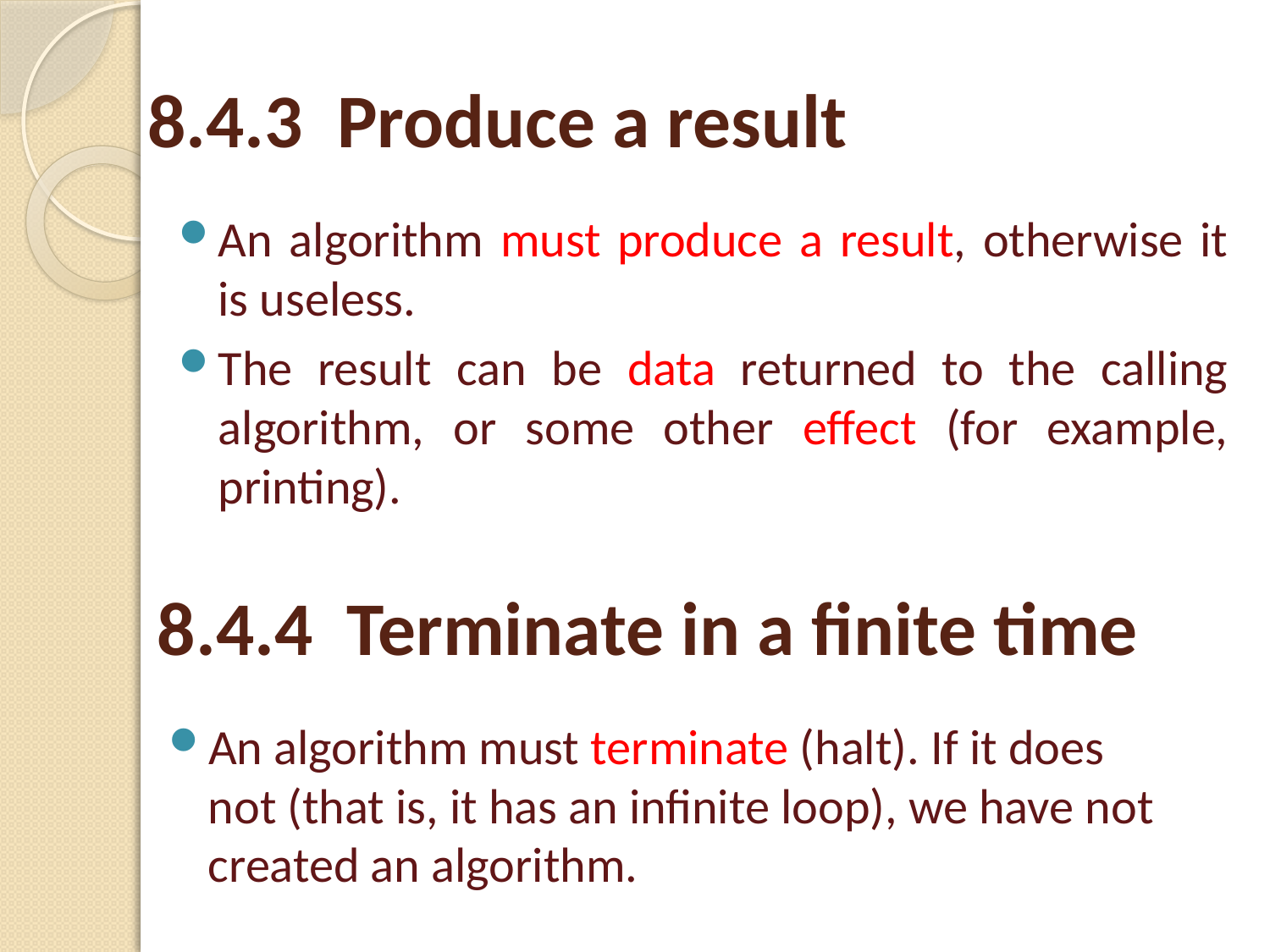

# 8.4.3  Produce a result
An algorithm must produce a result, otherwise it is useless.
The result can be data returned to the calling algorithm, or some other effect (for example, printing).

8.4.4  Terminate in a finite time
An algorithm must terminate (halt). If it does not (that is, it has an infinite loop), we have not created an algorithm.